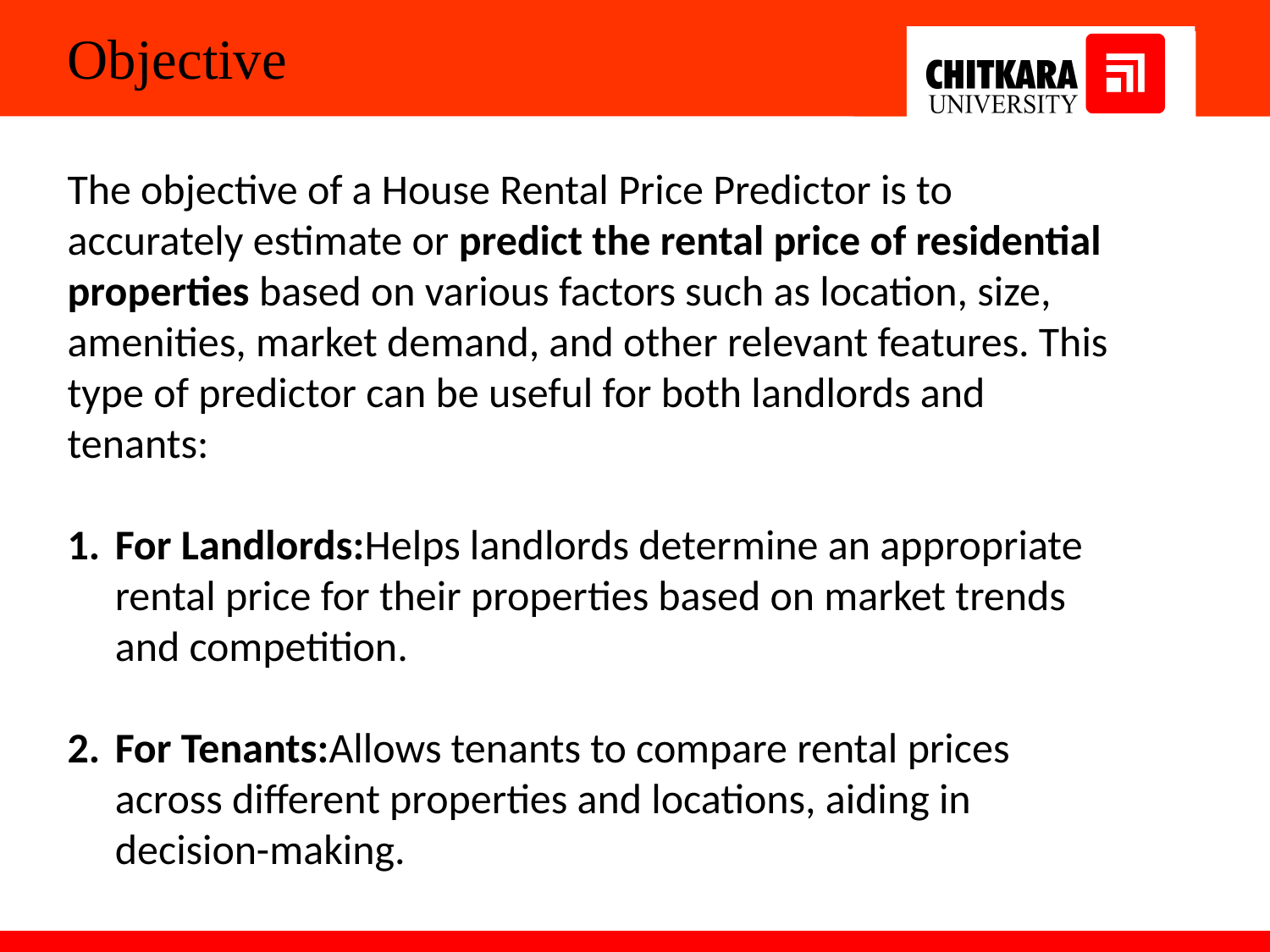

Objective

The objective of a House Rental Price Predictor is to accurately estimate or predict the rental price of residential properties based on various factors such as location, size, amenities, market demand, and other relevant features. This type of predictor can be useful for both landlords and tenants:

For Landlords:Helps landlords determine an appropriate rental price for their properties based on market trends and competition.

For Tenants:Allows tenants to compare rental prices across different properties and locations, aiding in decision-making.